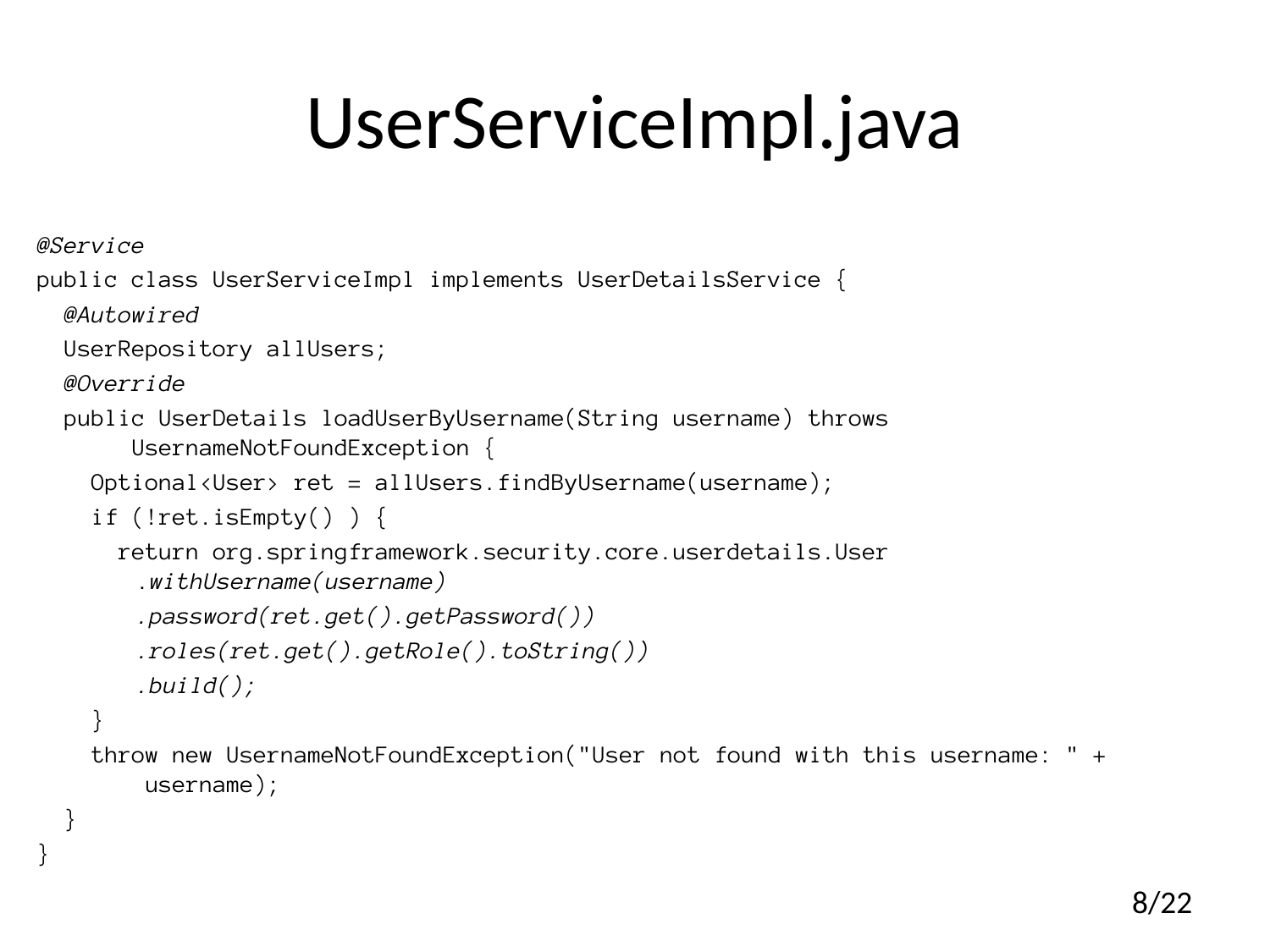

# UserServiceImpl.java
@Service
public class UserServiceImpl implements UserDetailsService {
  @Autowired
  UserRepository allUsers;
  @Override
  public UserDetails loadUserByUsername(String username) throws
       UsernameNotFoundException {
    Optional<User> ret = allUsers.findByUsername(username);
    if (!ret.isEmpty() ) {
      return org.springframework.security.core.userdetails.User
	.withUsername(username)
	.password(ret.get().getPassword())
	.roles(ret.get().getRole().toString())
	.build();
    }
    throw new UsernameNotFoundException("User not found with this username: " +
        username);
  }
}